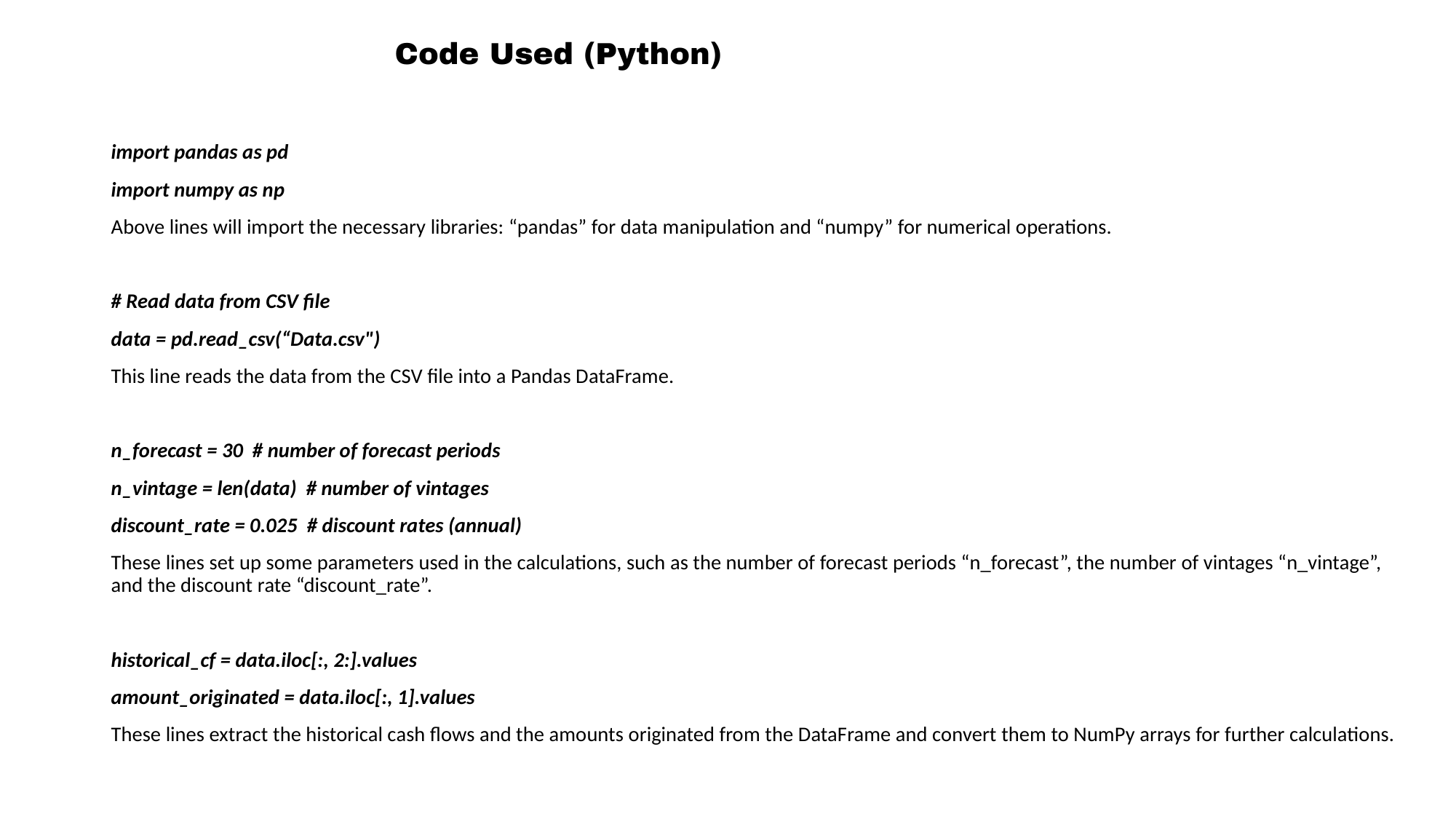

# Code Used (Python)
import pandas as pd
import numpy as np
Above lines will import the necessary libraries: “pandas” for data manipulation and “numpy” for numerical operations.

# Read data from CSV file
data = pd.read_csv(“Data.csv")
This line reads the data from the CSV file into a Pandas DataFrame.

n_forecast = 30  # number of forecast periods
n_vintage = len(data)  # number of vintages
discount_rate = 0.025  # discount rates (annual)
These lines set up some parameters used in the calculations, such as the number of forecast periods “n_forecast”, the number of vintages “n_vintage”, and the discount rate “discount_rate”.

historical_cf = data.iloc[:, 2:].values
amount_originated = data.iloc[:, 1].values
These lines extract the historical cash flows and the amounts originated from the DataFrame and convert them to NumPy arrays for further calculations.